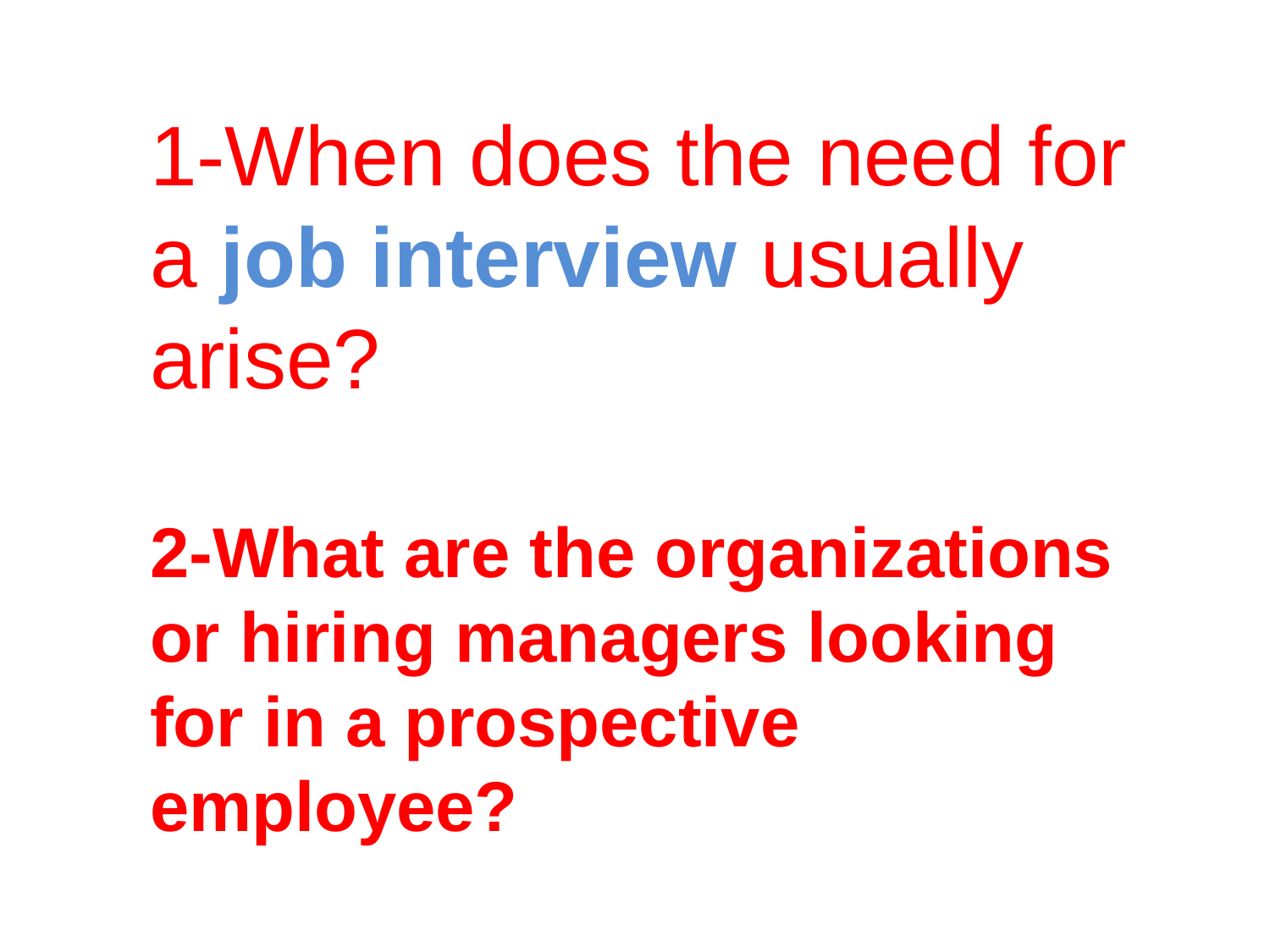

1-When does the need for a job interview usually arise?

2-What are the organizations or hiring managers looking for in a prospective employee?